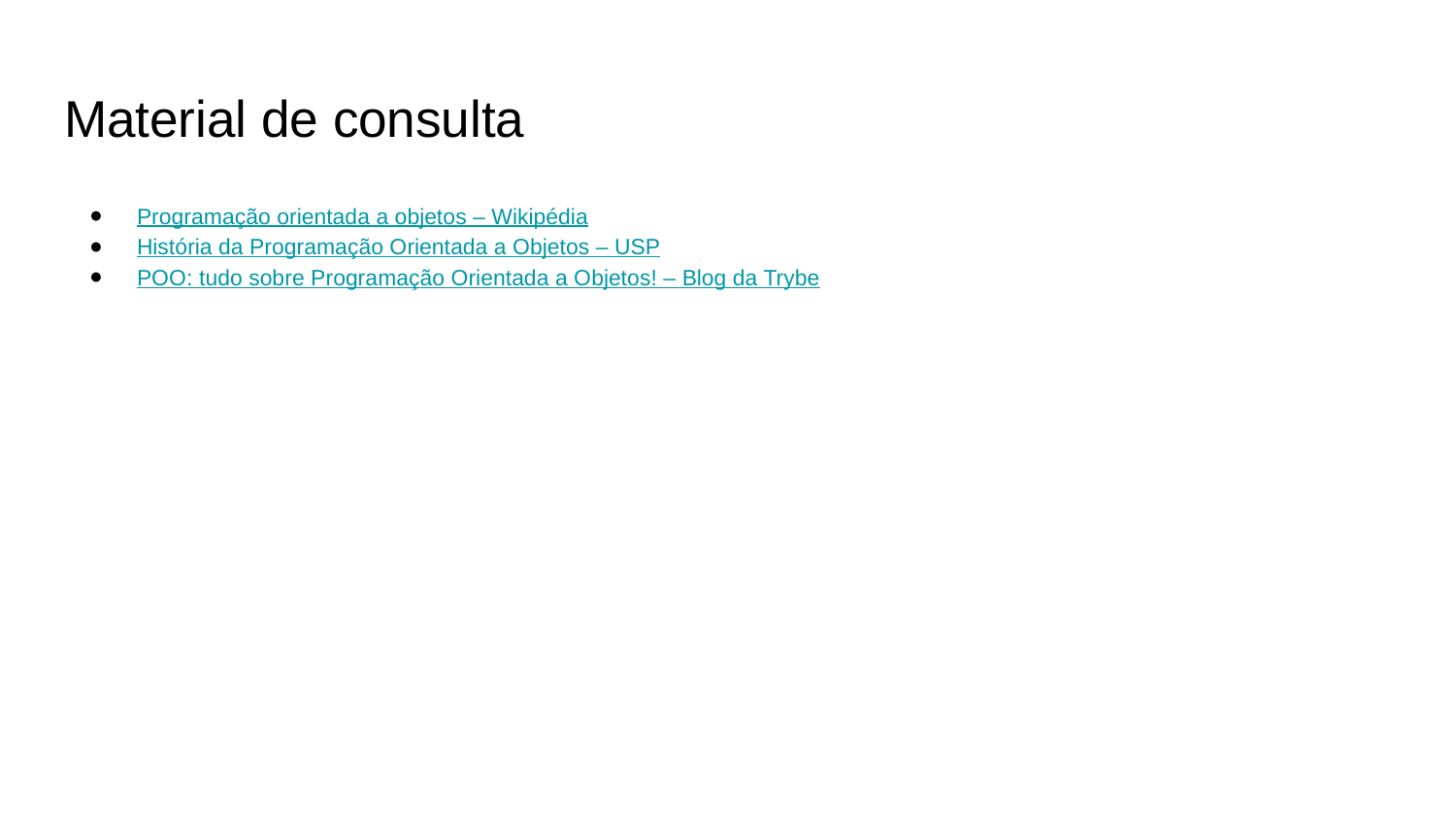

# Material de consulta
Programação orientada a objetos – Wikipédia
História da Programação Orientada a Objetos – USP
POO: tudo sobre Programação Orientada a Objetos! – Blog da Trybe